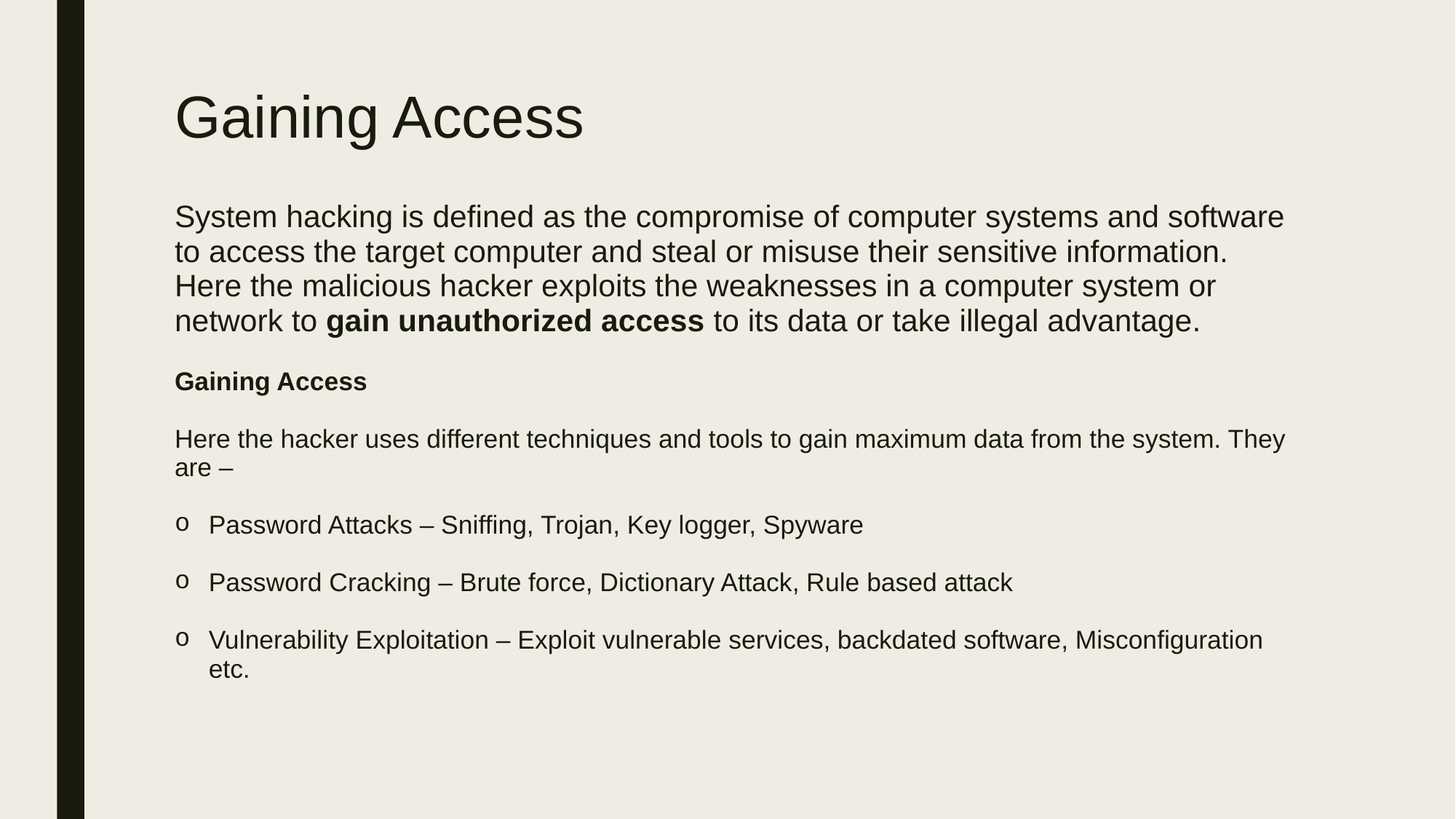

# Gaining Access
System hacking is defined as the compromise of computer systems and software to access the target computer and steal or misuse their sensitive information. Here the malicious hacker exploits the weaknesses in a computer system or network to gain unauthorized access to its data or take illegal advantage.
Gaining Access
Here the hacker uses different techniques and tools to gain maximum data from the system. They are –
Password Attacks – Sniffing, Trojan, Key logger, Spyware
Password Cracking – Brute force, Dictionary Attack, Rule based attack
Vulnerability Exploitation – Exploit vulnerable services, backdated software, Misconfiguration etc.